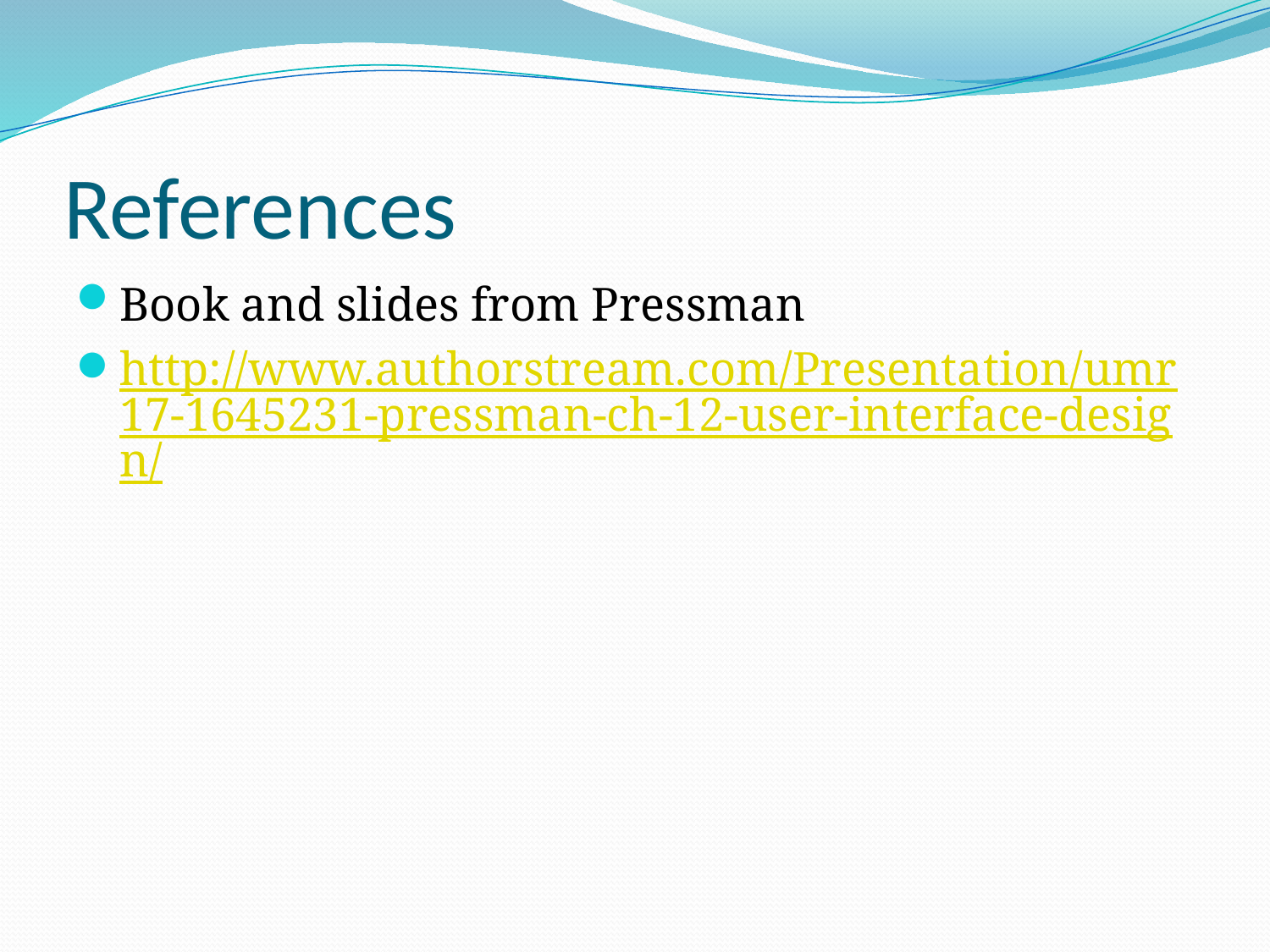

# References
Book and slides from Pressman
http://www.authorstream.com/Presentation/umr17-1645231-pressman-ch-12-user-interface-design/